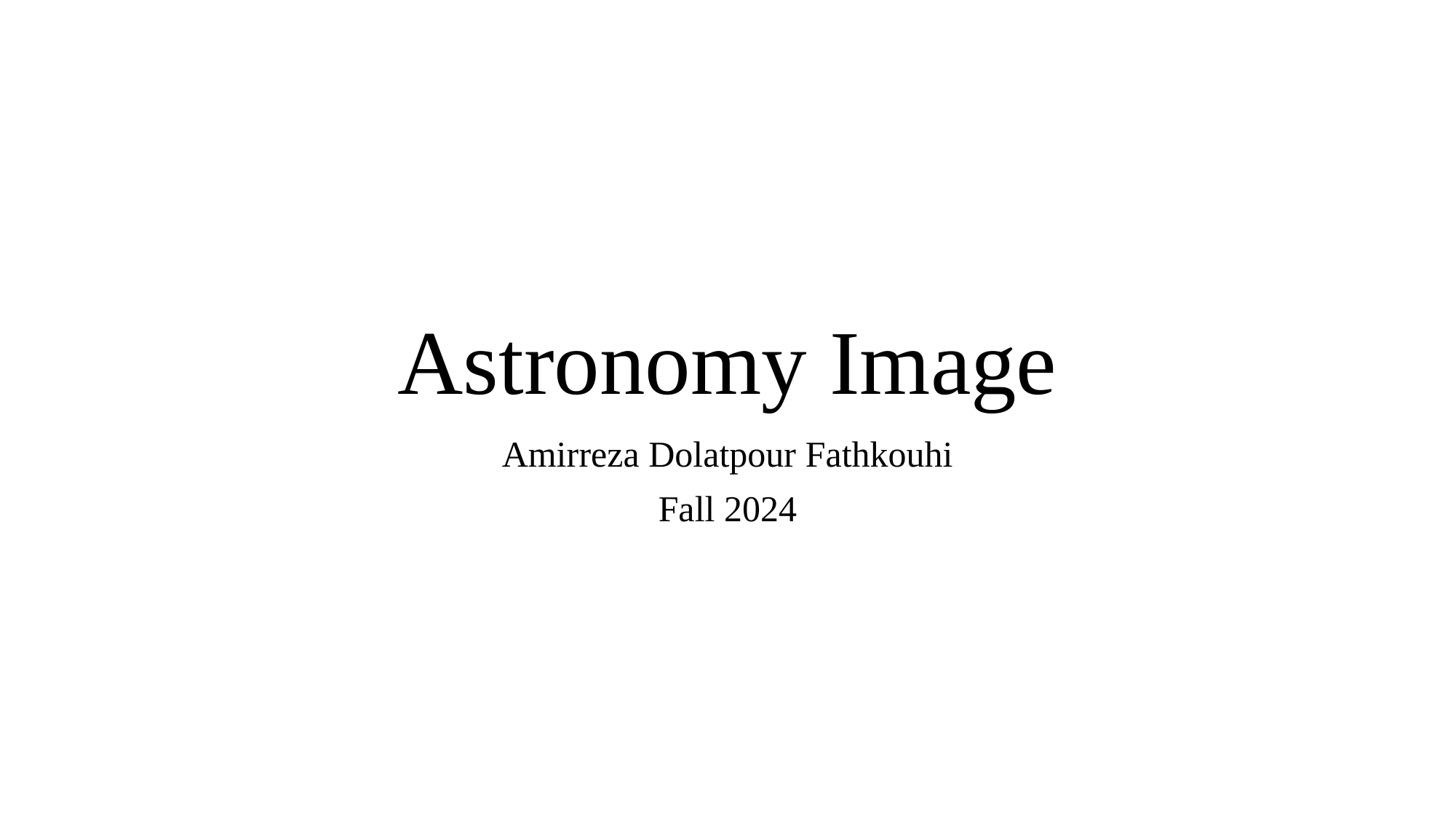

# Astronomy Image
Amirreza Dolatpour Fathkouhi
Fall 2024